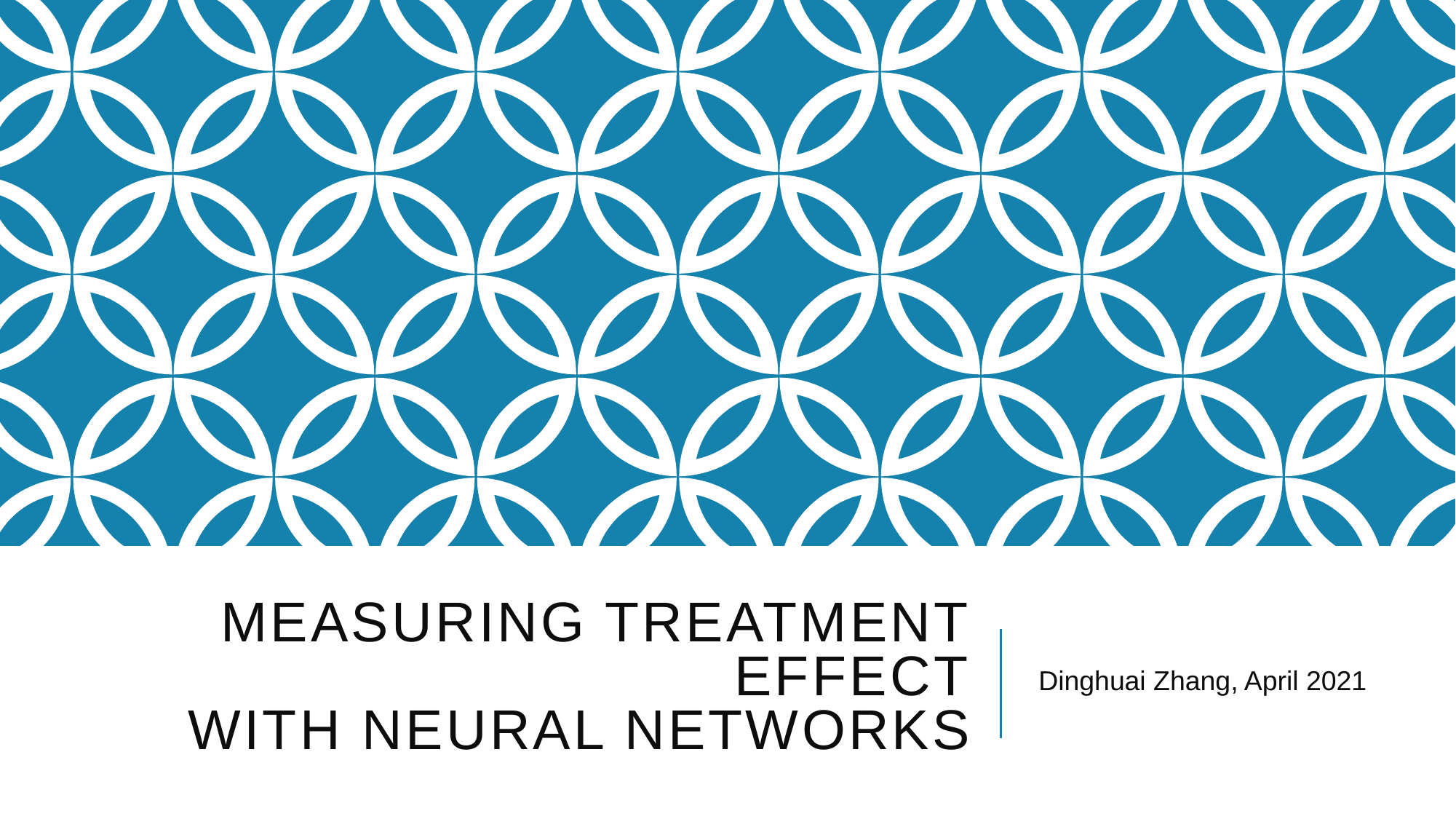

# Measuring Treatment Effect with Neural Networks
Dinghuai Zhang, April 2021